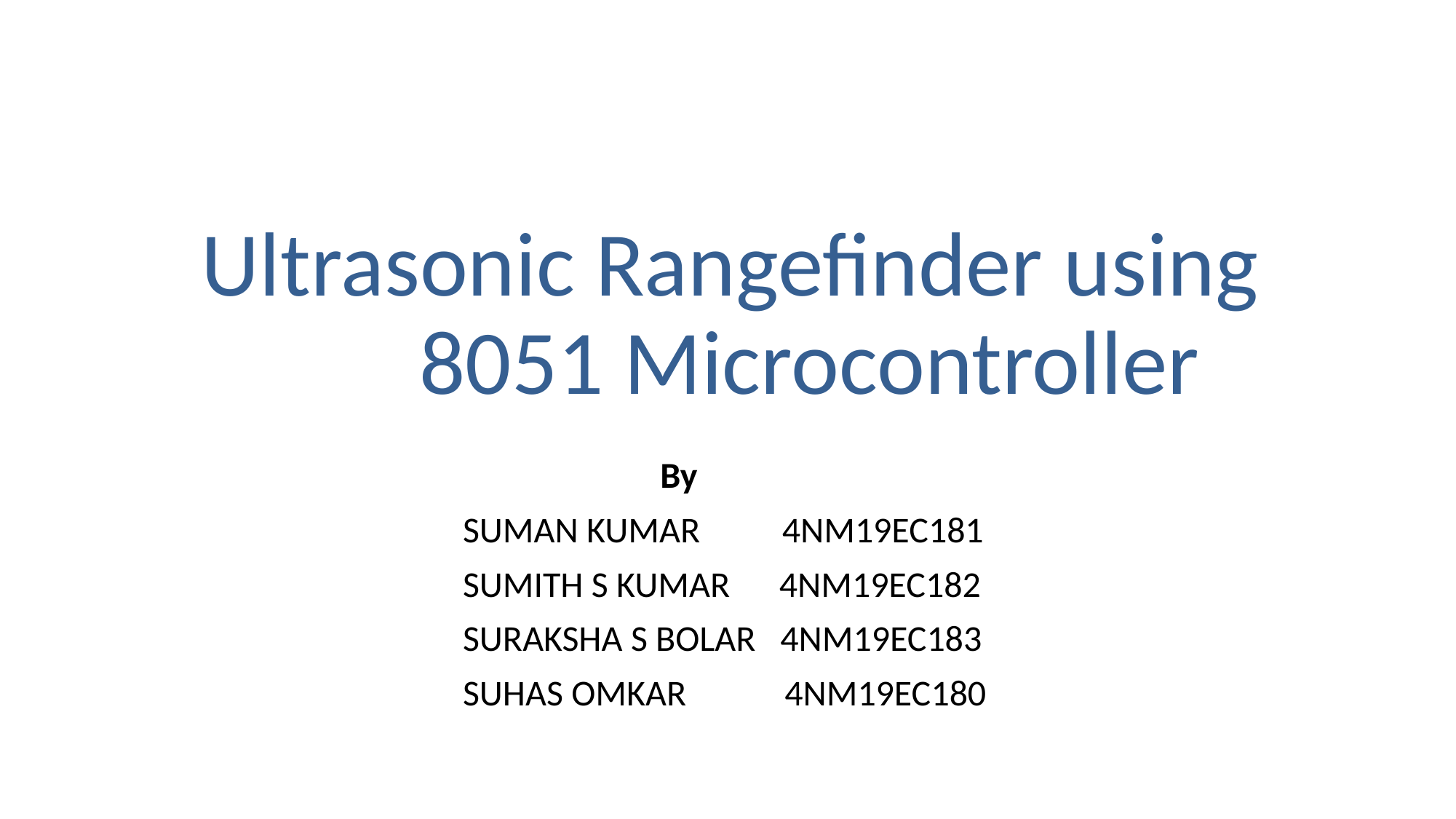

# Ultrasonic Rangefinder using         8051 Microcontroller
   By
                             SUMAN KUMAR          4NM19EC181
                             SUMITH S KUMAR      4NM19EC182
                             SURAKSHA S BOLAR   4NM19EC183
                             SUHAS OMKAR            4NM19EC180